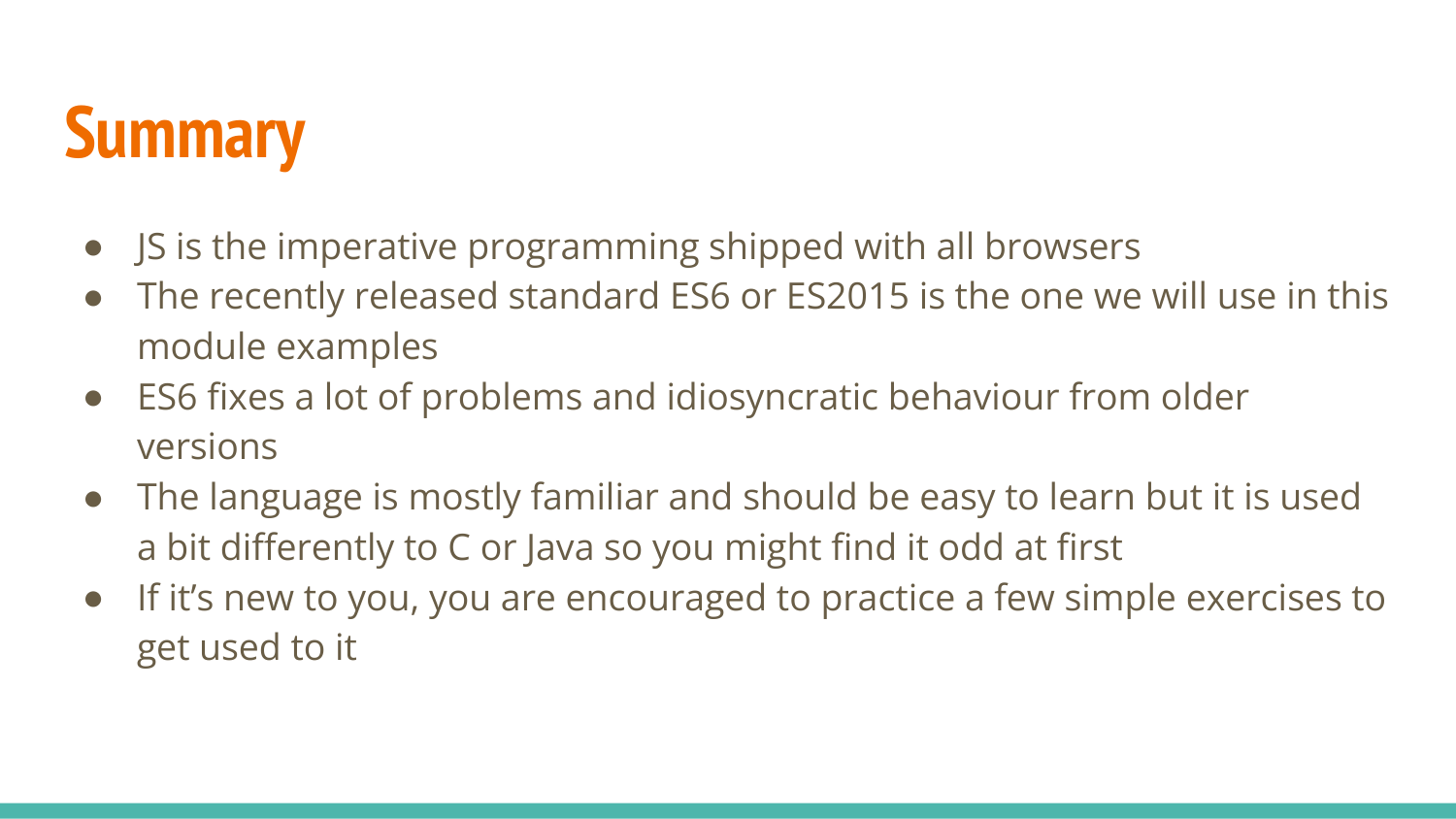

# Summary
JS is the imperative programming shipped with all browsers
The recently released standard ES6 or ES2015 is the one we will use in this module examples
ES6 fixes a lot of problems and idiosyncratic behaviour from older versions
The language is mostly familiar and should be easy to learn but it is used a bit differently to C or Java so you might find it odd at first
If it’s new to you, you are encouraged to practice a few simple exercises to get used to it